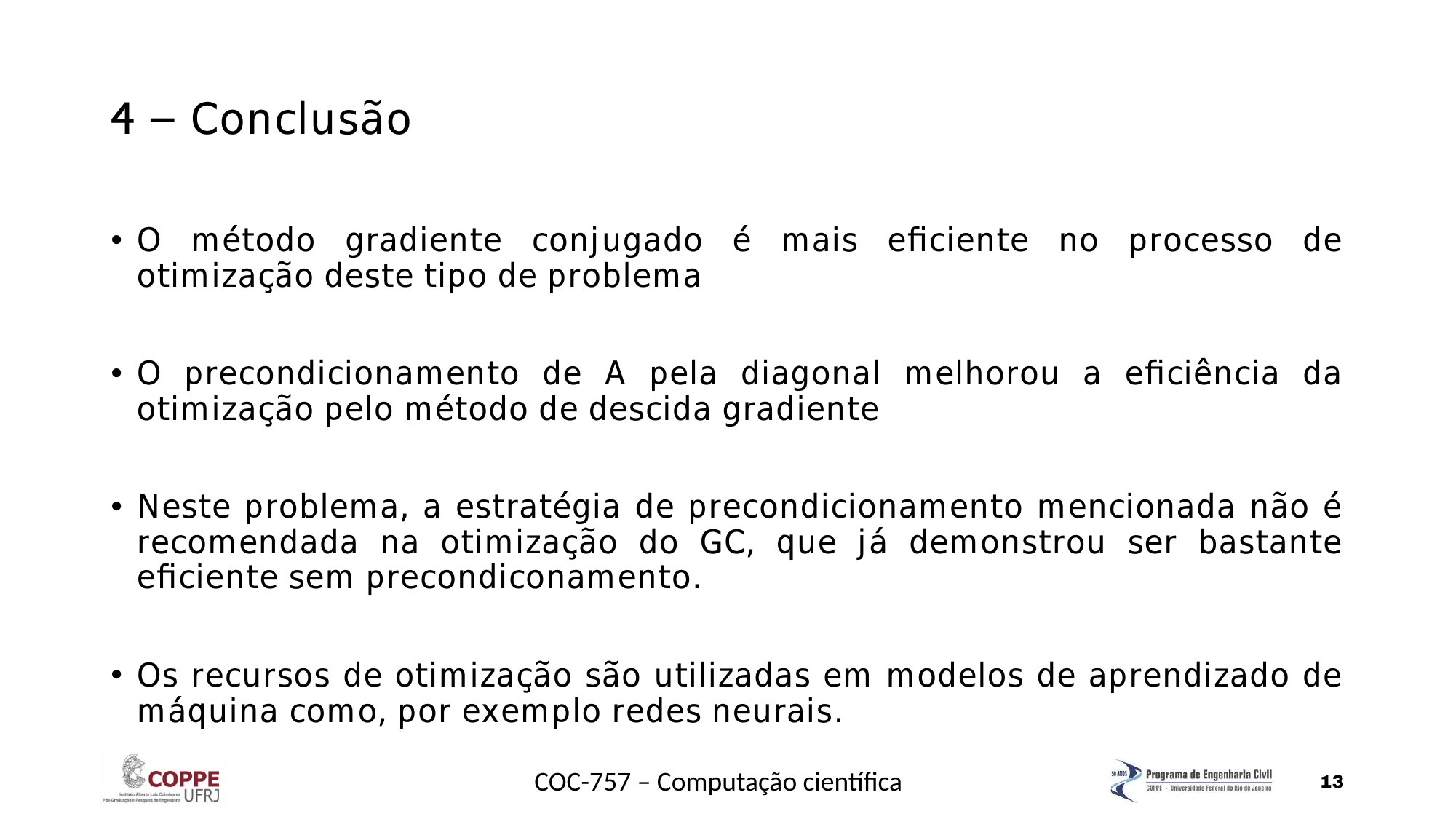

# 4 – Conclusão
O método gradiente conjugado é mais eficiente no processo de otimização deste tipo de problema

O precondicionamento de A pela diagonal melhorou a eficiência da otimização pelo método de descida gradiente

Neste problema, a estratégia de precondicionamento mencionada não é recomendada na otimização do GC, que já demonstrou ser bastante eficiente sem precondiconamento.

Os recursos de otimização são utilizadas em modelos de aprendizado de máquina como, por exemplo redes neurais.